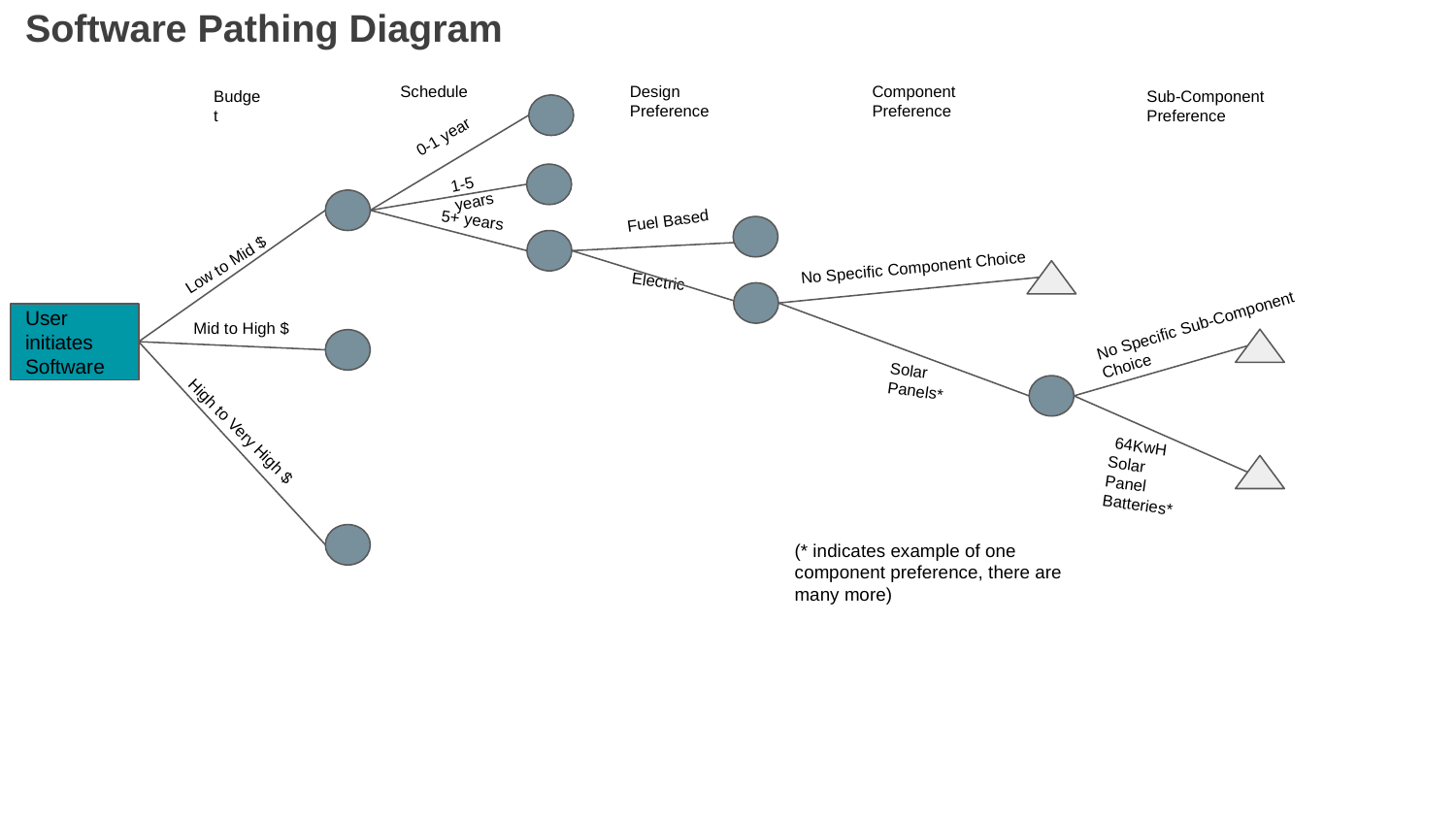

# Software Pathing Diagram
Design Preference
Component Preference
Schedule
Budget
Sub-Component Preference

0-1 year
1-5 years

Fuel Based
5+ years

Low to Mid $
 No Specific Component Choice

Electric

No Specific Sub-Component Choice
User initiates Software
Mid to High $

Solar Panels*

High to Very High $
 64KwH Solar Panel Batteries*

(* indicates example of one component preference, there are many more)